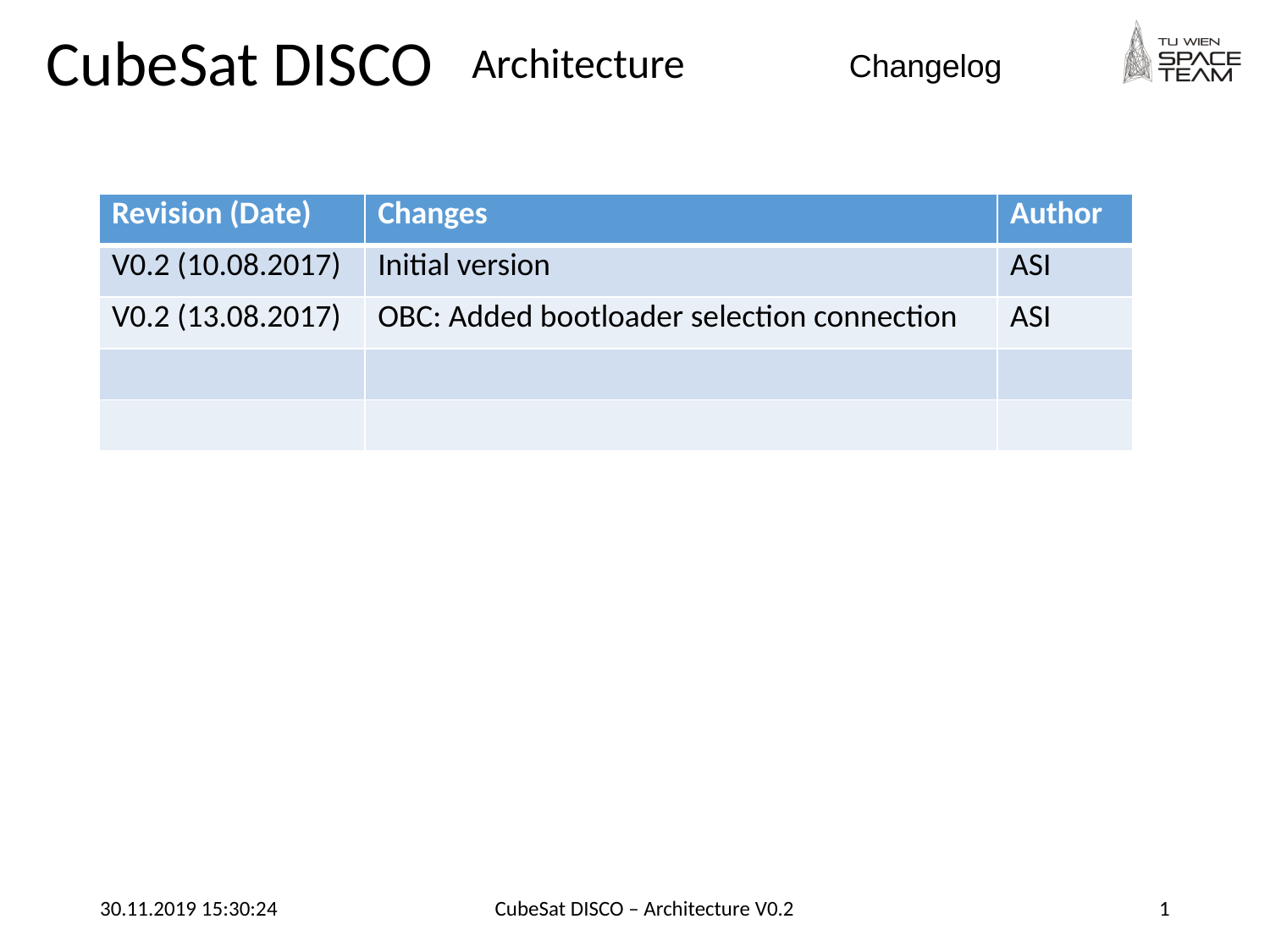

# Architecture
Changelog
| Revision (Date) | Changes | Author |
| --- | --- | --- |
| V0.2 (10.08.2017) | Initial version | ASI |
| V0.2 (13.08.2017) | OBC: Added bootloader selection connection | ASI |
|  |  |  |
|  |  |  |
30.11.2019 15:30:24
    CubeSat DISCO – Architecture V0.2
1